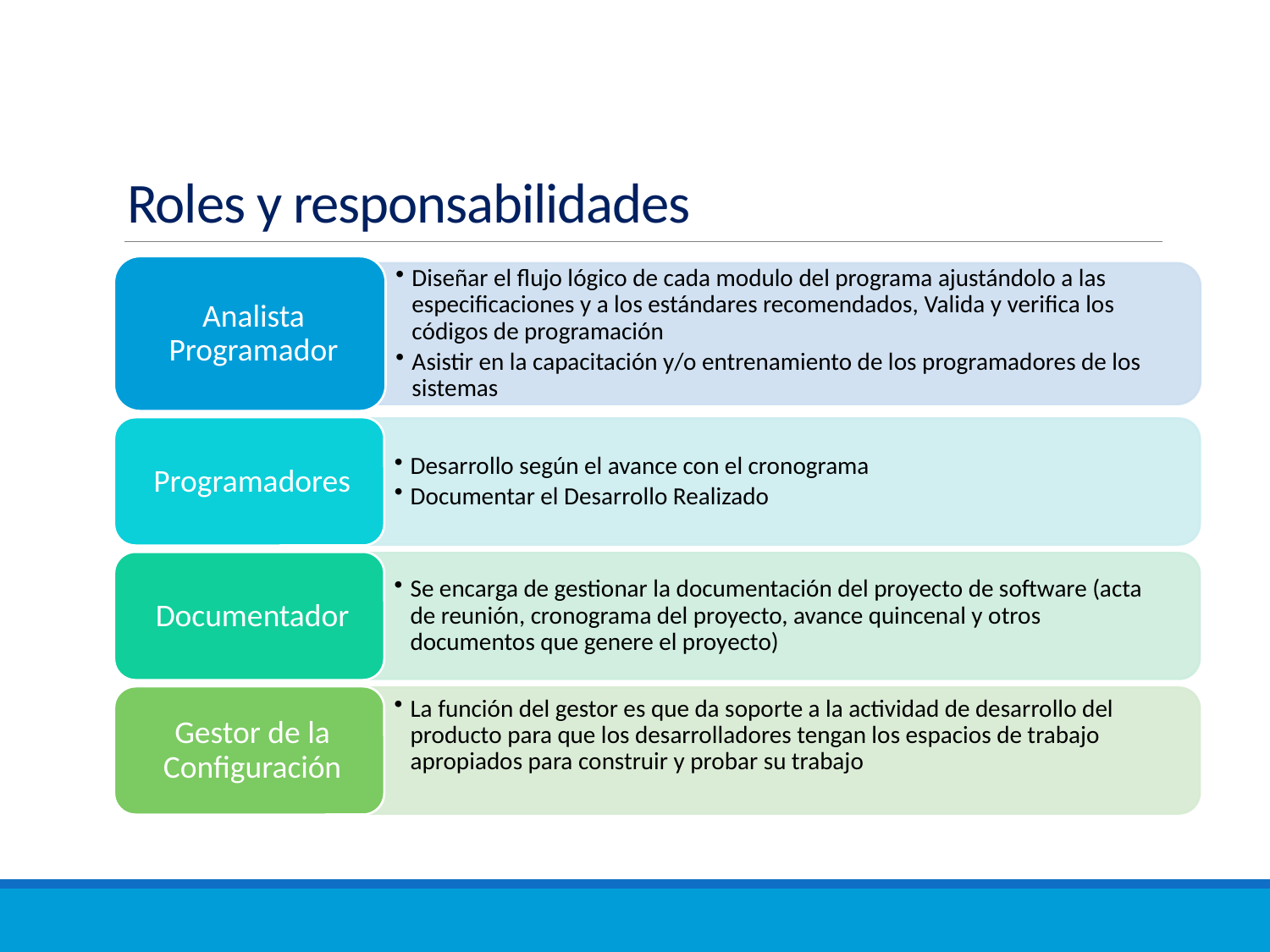

# Roles y responsabilidades
Diseñar el flujo lógico de cada modulo del programa ajustándolo a las especificaciones y a los estándares recomendados, Valida y verifica los códigos de programación
Asistir en la capacitación y/o entrenamiento de los programadores de los sistemas
Analista Programador
Desarrollo según el avance con el cronograma
Documentar el Desarrollo Realizado
Programadores
Se encarga de gestionar la documentación del proyecto de software (acta de reunión, cronograma del proyecto, avance quincenal y otros documentos que genere el proyecto)
Documentador
La función del gestor es que da soporte a la actividad de desarrollo del producto para que los desarrolladores tengan los espacios de trabajo apropiados para construir y probar su trabajo

Gestor de la Configuración